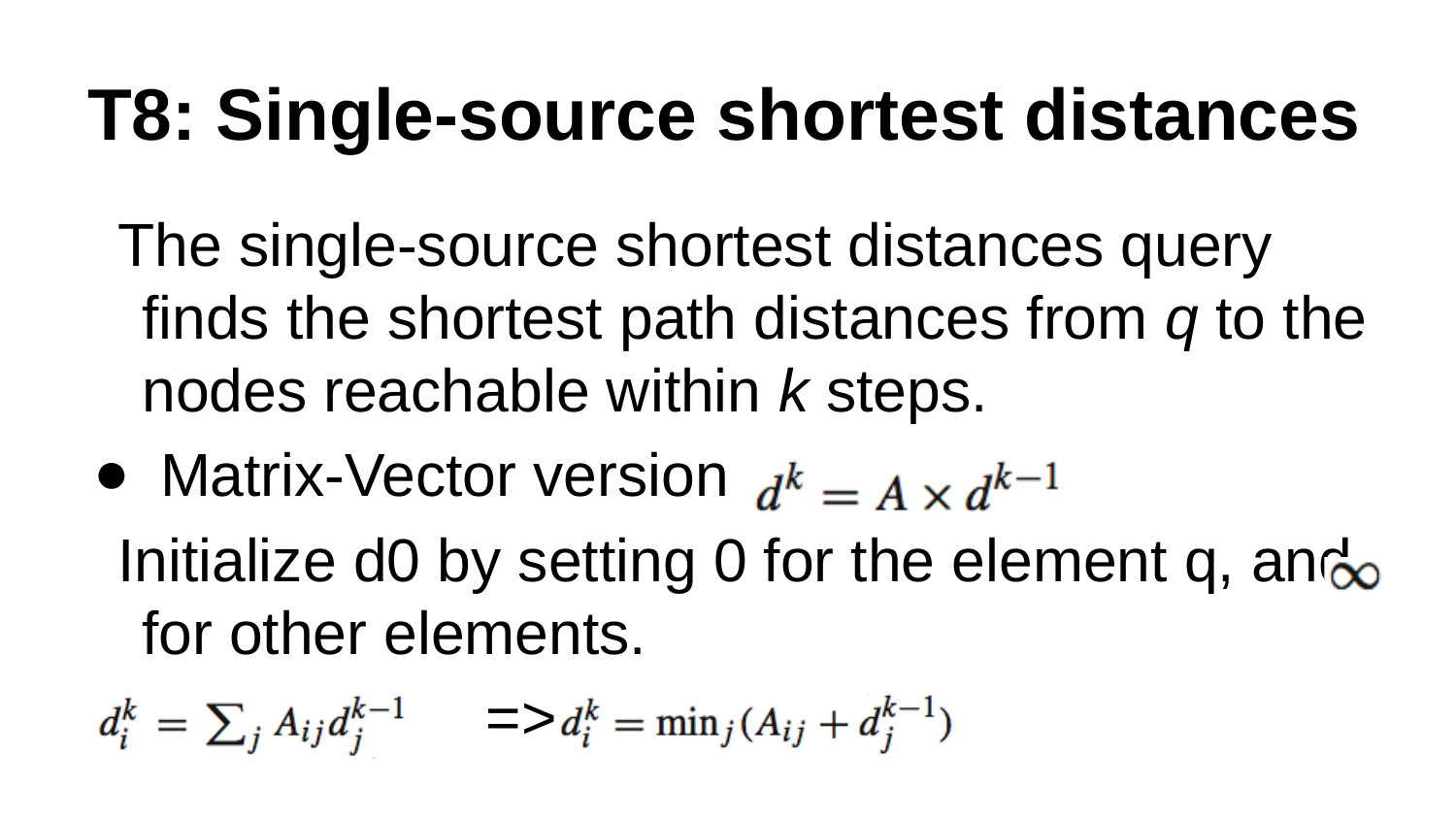

# T8: Single-source shortest distances
The single-source shortest distances query finds the shortest path distances from q to the nodes reachable within k steps.
Matrix-Vector version
Initialize d0 by setting 0 for the element q, and for other elements.
                      =>